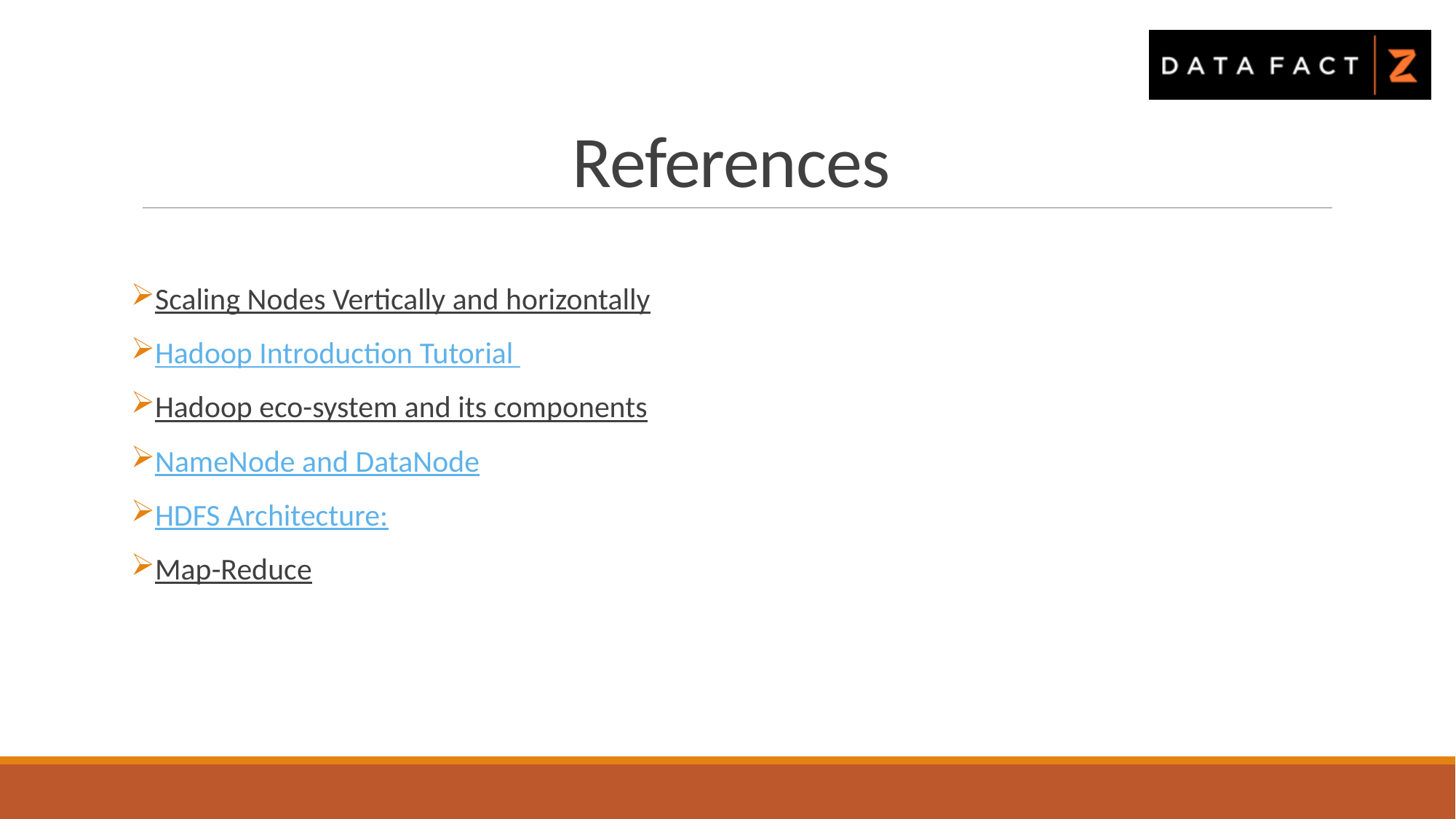

# References

Scaling Nodes Vertically and horizontally
Hadoop Introduction Tutorial
Hadoop eco-system and its components
NameNode and DataNode
HDFS Architecture:
Map-Reduce